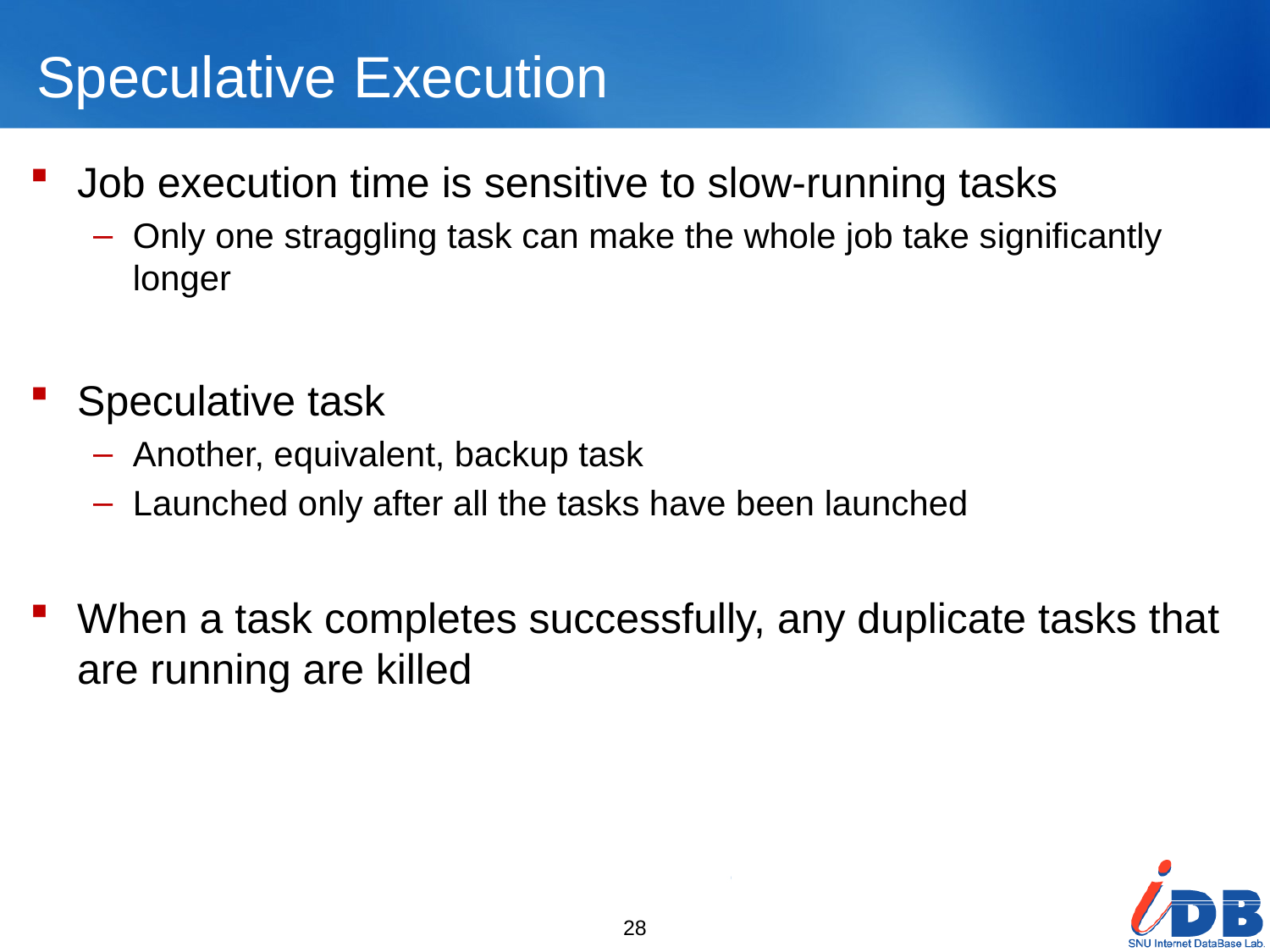

# Speculative Execution
Job execution time is sensitive to slow-running tasks
Only one straggling task can make the whole job take significantly longer

Speculative task
Another, equivalent, backup task
Launched only after all the tasks have been launched

When a task completes successfully, any duplicate tasks that are running are killed
28